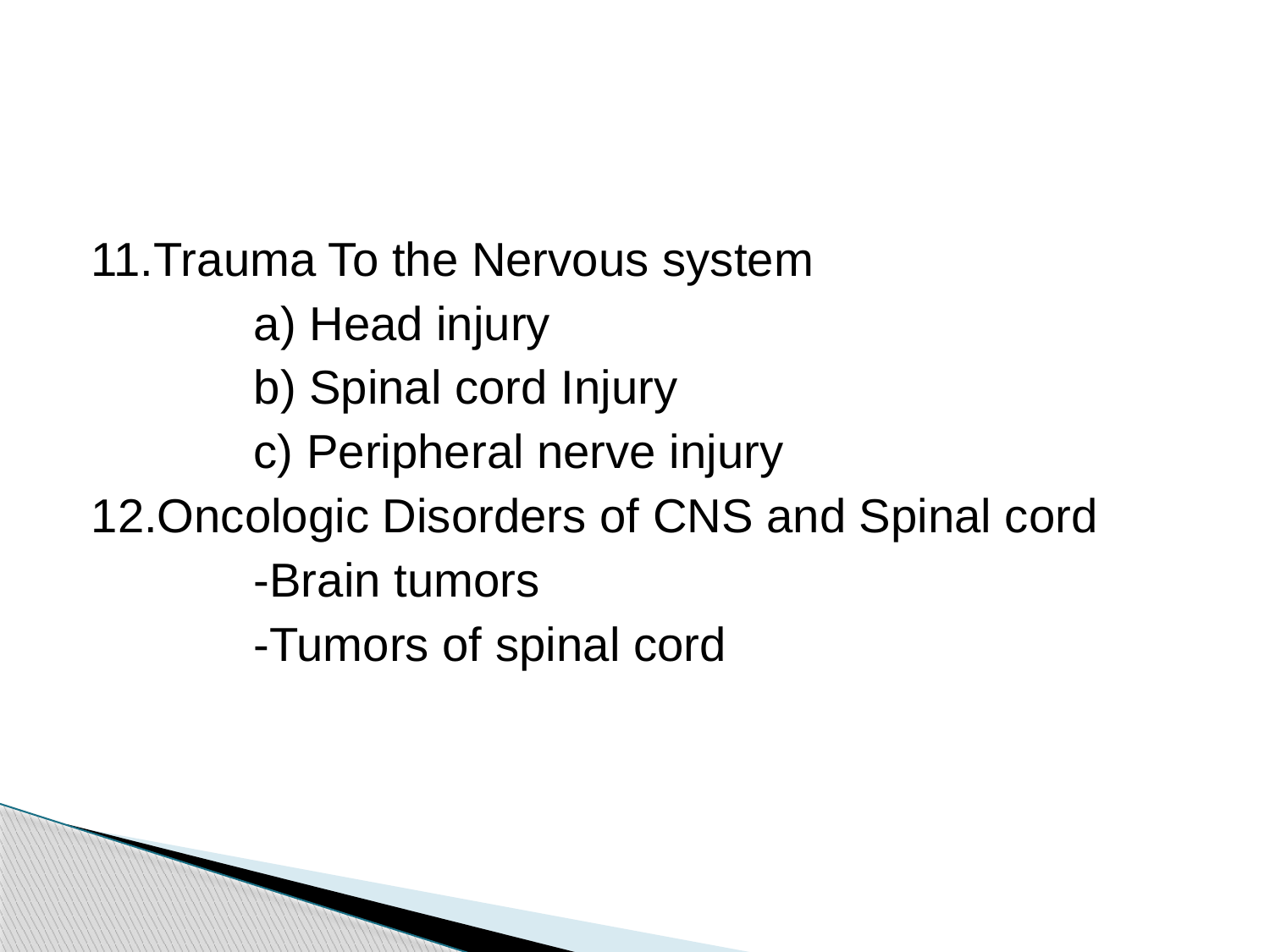

#
11.Trauma To the Nervous system
		a) Head injury
		b) Spinal cord Injury
		c) Peripheral nerve injury
12.Oncologic Disorders of CNS and Spinal cord
		-Brain tumors
		-Tumors of spinal cord